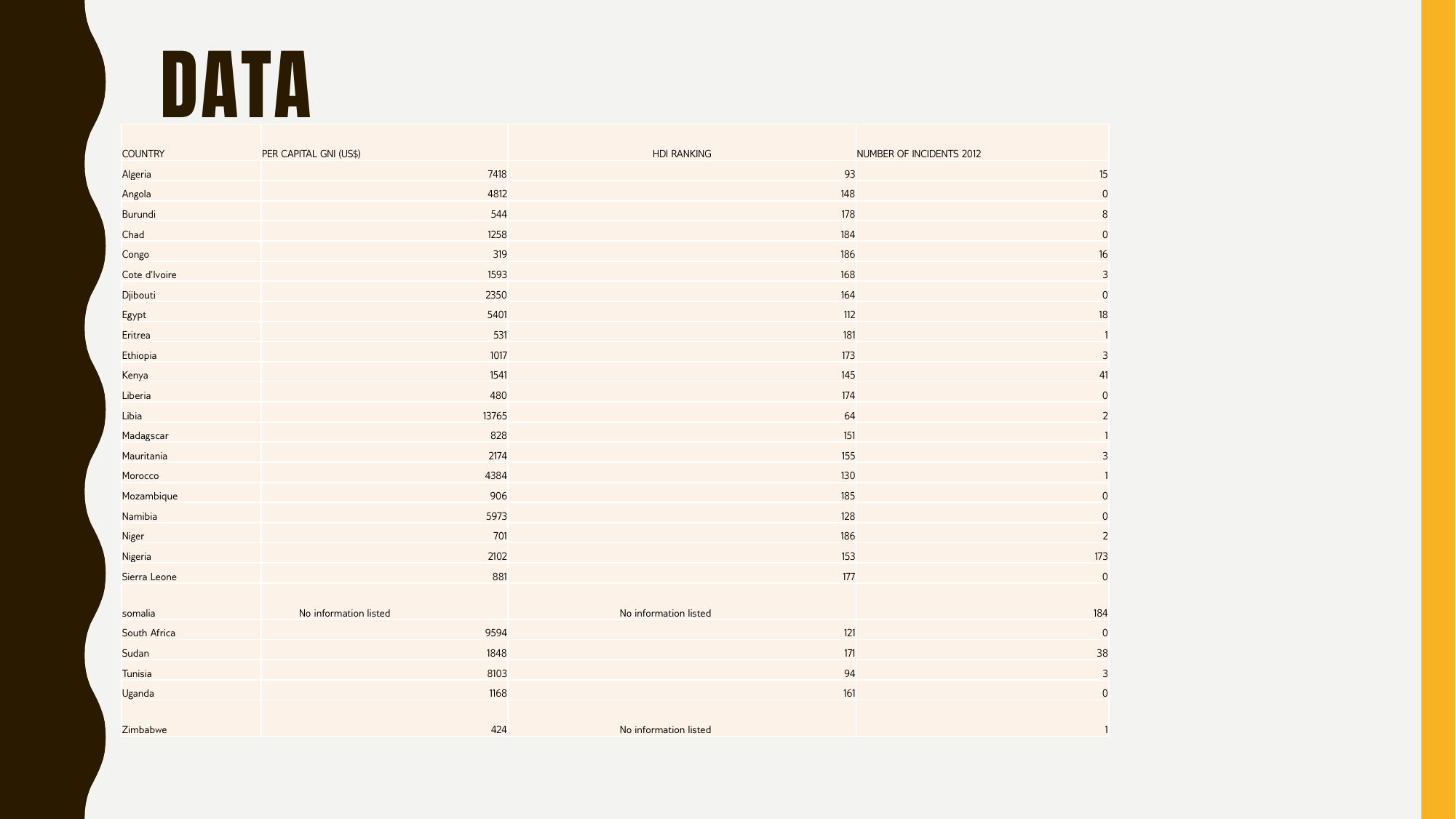

# Data
| COUNTRY | PER CAPITAL GNI (US$) | HDI RANKING | NUMBER OF INCIDENTS 2012 |
| --- | --- | --- | --- |
| Algeria | 7418 | 93 | 15 |
| Angola | 4812 | 148 | 0 |
| Burundi | 544 | 178 | 8 |
| Chad | 1258 | 184 | 0 |
| Congo | 319 | 186 | 16 |
| Cote d'Ivoire | 1593 | 168 | 3 |
| Djibouti | 2350 | 164 | 0 |
| Egypt | 5401 | 112 | 18 |
| Eritrea | 531 | 181 | 1 |
| Ethiopia | 1017 | 173 | 3 |
| Kenya | 1541 | 145 | 41 |
| Liberia | 480 | 174 | 0 |
| Libia | 13765 | 64 | 2 |
| Madagscar | 828 | 151 | 1 |
| Mauritania | 2174 | 155 | 3 |
| Morocco | 4384 | 130 | 1 |
| Mozambique | 906 | 185 | 0 |
| Namibia | 5973 | 128 | 0 |
| Niger | 701 | 186 | 2 |
| Nigeria | 2102 | 153 | 173 |
| Sierra Leone | 881 | 177 | 0 |
| somalia | No information listed | No information listed | 184 |
| South Africa | 9594 | 121 | 0 |
| Sudan | 1848 | 171 | 38 |
| Tunisia | 8103 | 94 | 3 |
| Uganda | 1168 | 161 | 0 |
| Zimbabwe | 424 | No information listed | 1 |